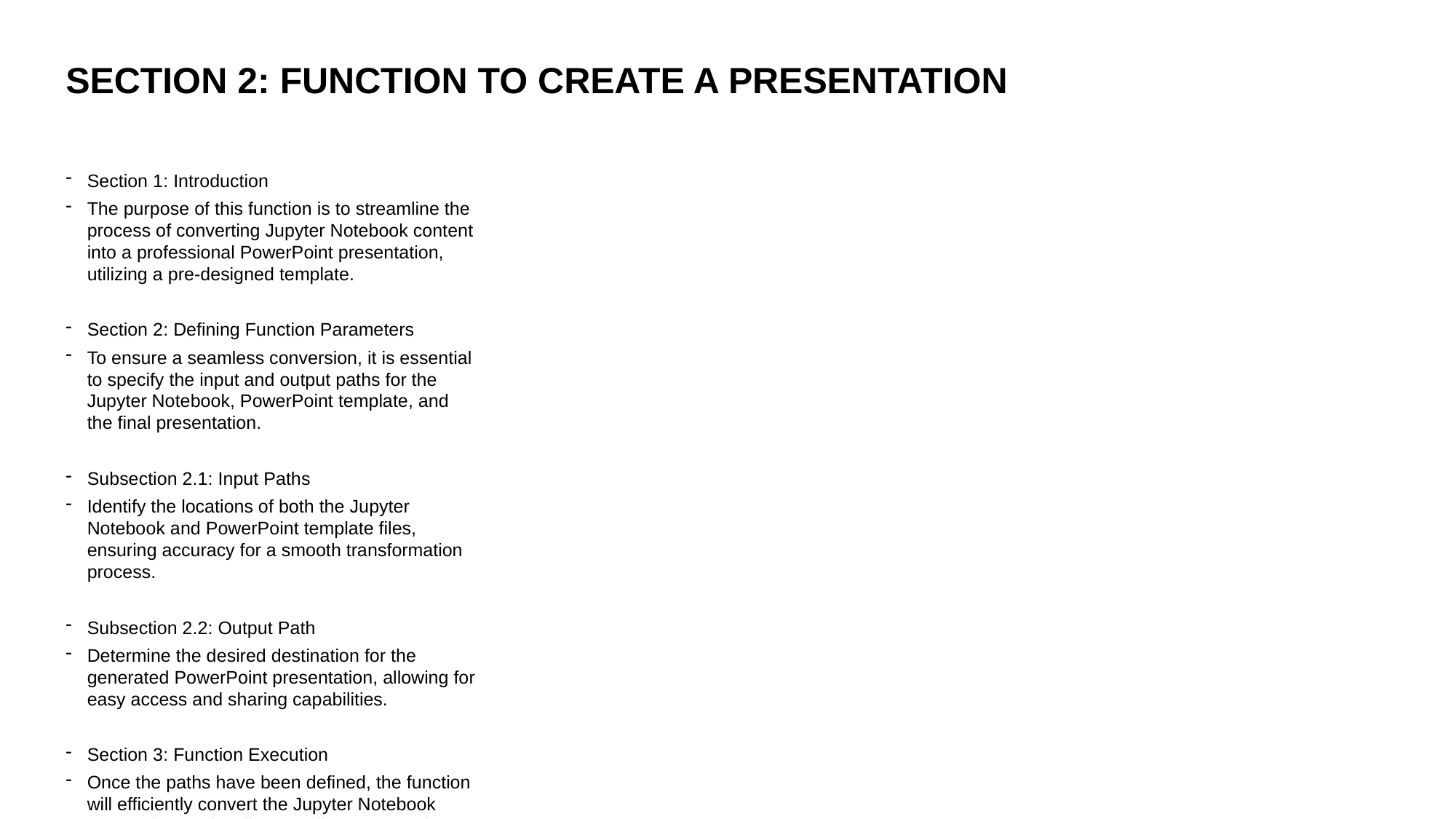

# Section 2: Function to create a presentation

Section 1: Introduction
The purpose of this function is to streamline the process of converting Jupyter Notebook content into a professional PowerPoint presentation, utilizing a pre-designed template.

Section 2: Defining Function Parameters
To ensure a seamless conversion, it is essential to specify the input and output paths for the Jupyter Notebook, PowerPoint template, and the final presentation.

Subsection 2.1: Input Paths
Identify the locations of both the Jupyter Notebook and PowerPoint template files, ensuring accuracy for a smooth transformation process.

Subsection 2.2: Output Path
Determine the desired destination for the generated PowerPoint presentation, allowing for easy access and sharing capabilities.

Section 3: Function Execution
Once the paths have been defined, the function will efficiently convert the Jupyter Notebook content into a visually appealing PowerPoint presentation, ready for use in professional settings.